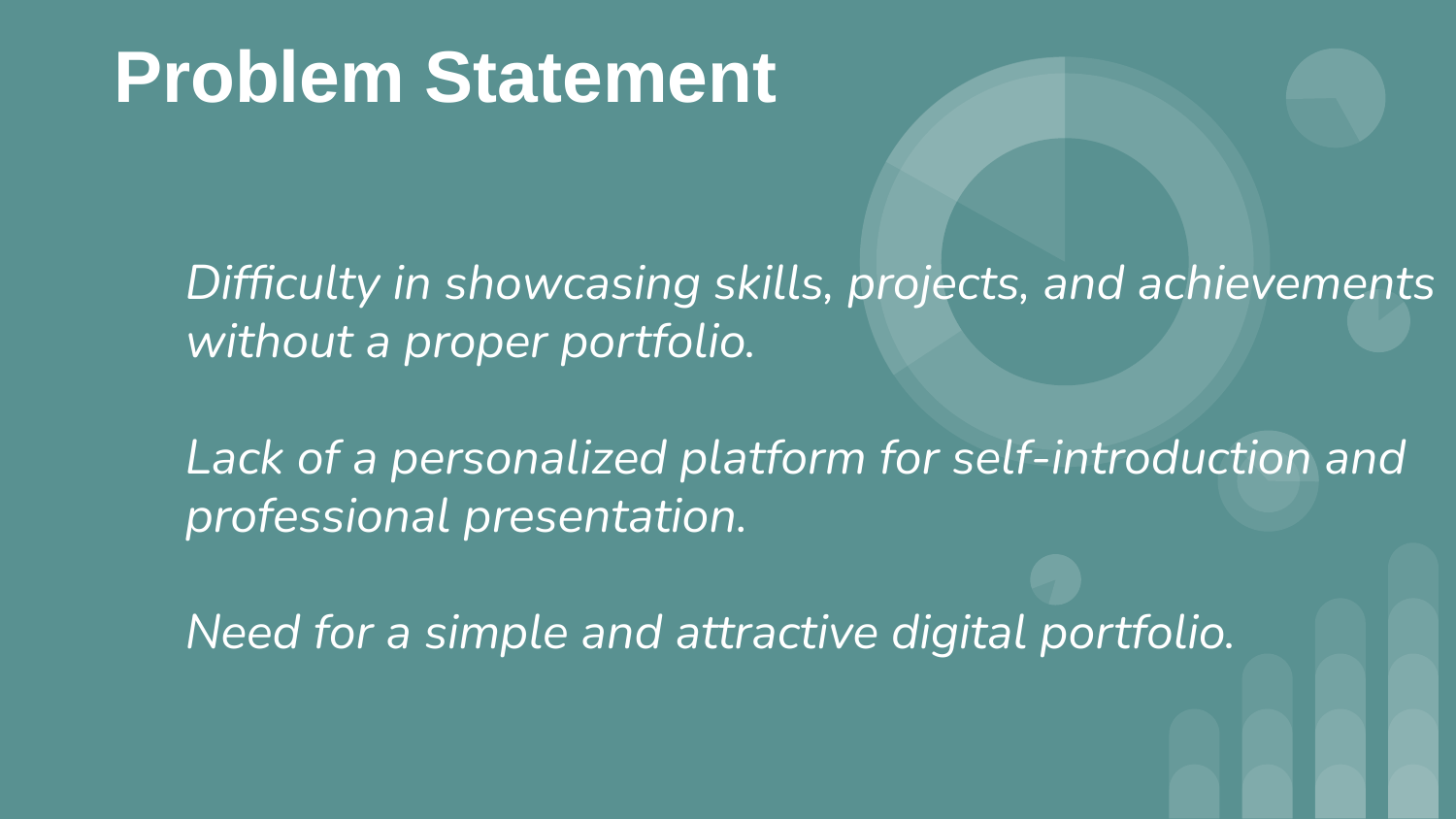

# Problem Statement
Difficulty in showcasing skills, projects, and achievements without a proper portfolio.

Lack of a personalized platform for self-introduction and professional presentation.

Need for a simple and attractive digital portfolio.